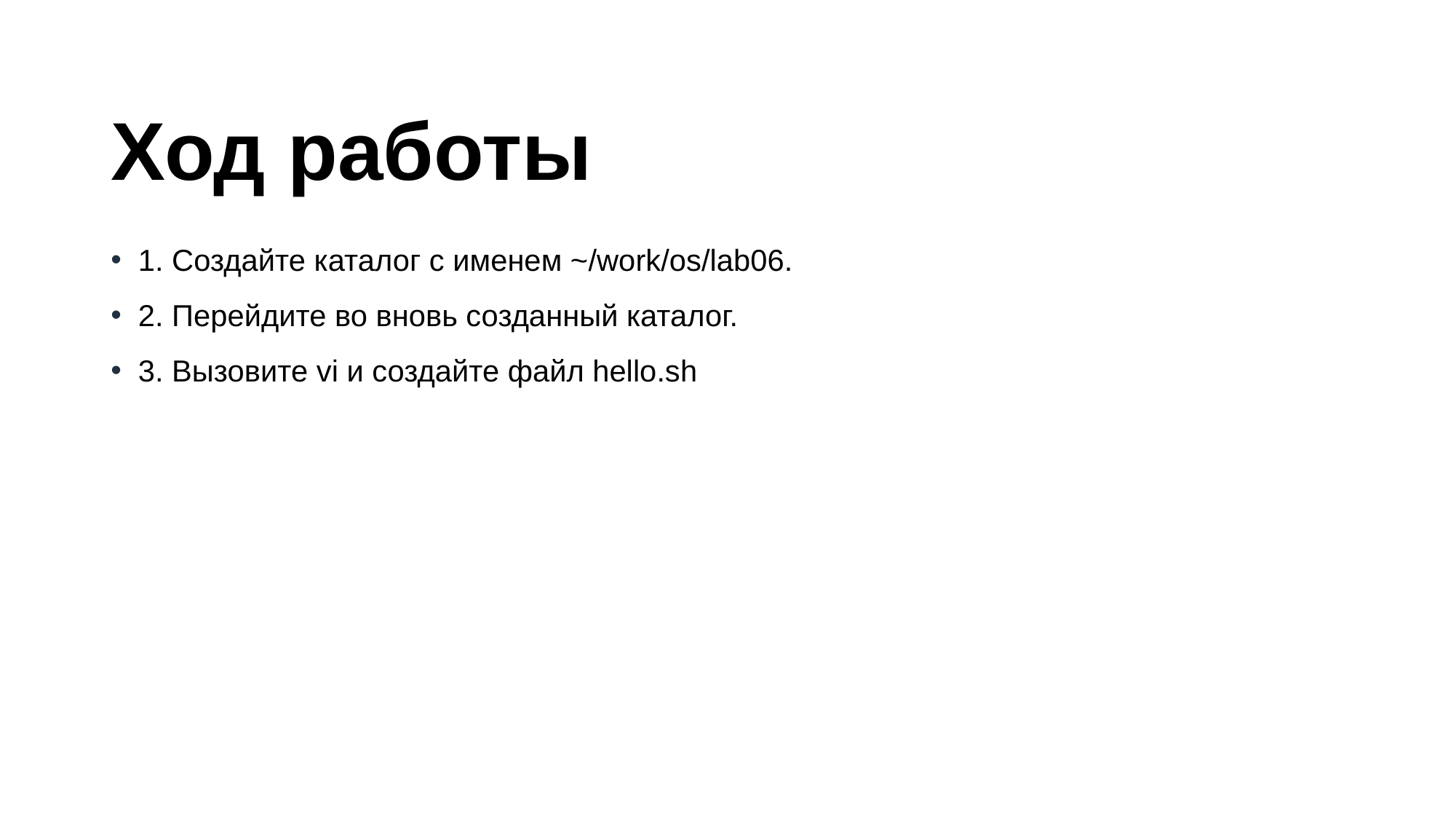

# Ход работы
1. Создайте каталог с именем ~/work/os/lab06.
2. Перейдите во вновь созданный каталог.
3. Вызовите vi и создайте файл hello.sh